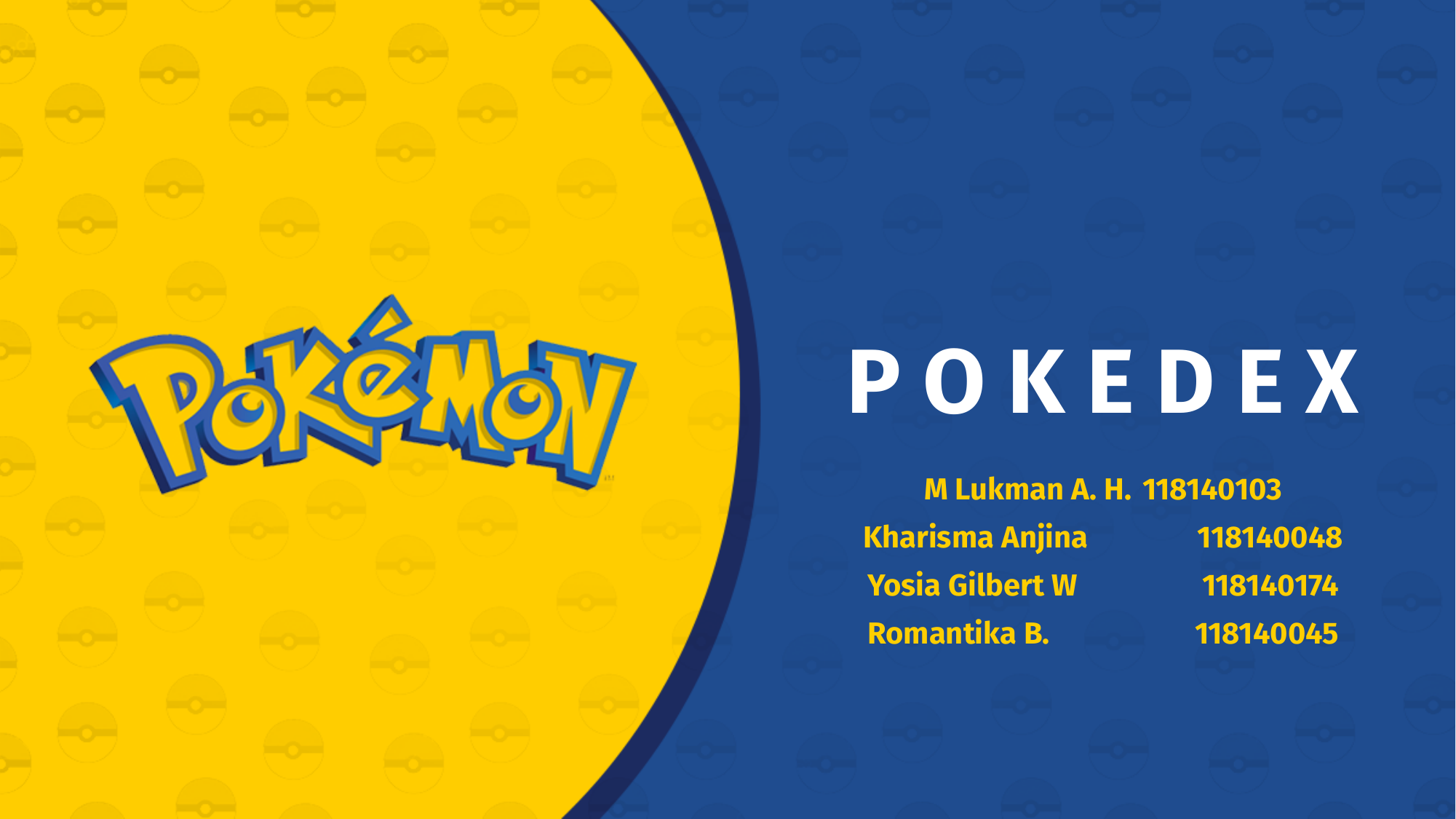

# P O K E D E X
M Lukman A. H. 	118140103
Kharisma Anjina	 118140048
Yosia Gilbert W		 118140174
Romantika B. 		118140045